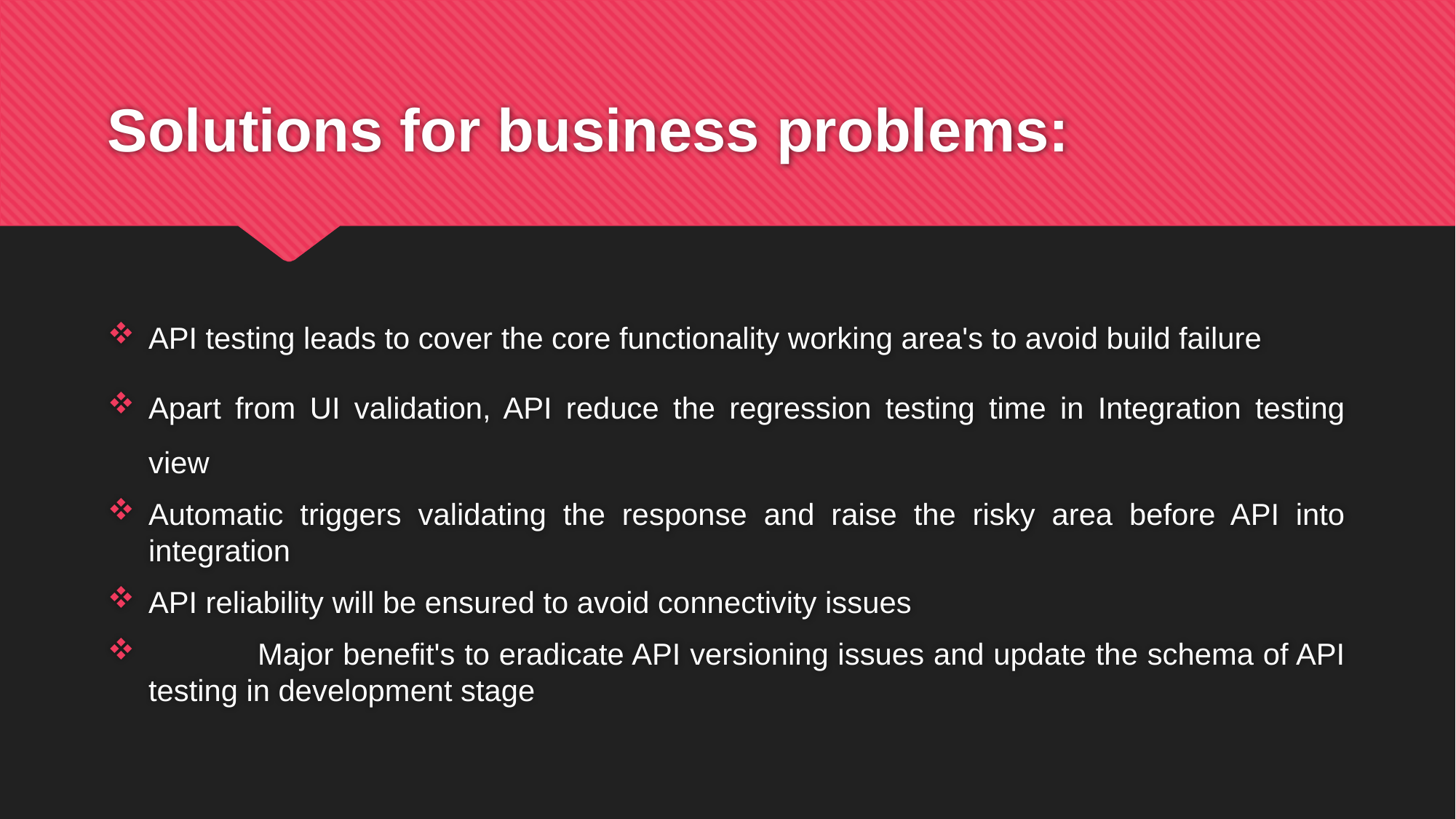

# Solutions for business problems:

API testing leads to cover the core functionality working area's to avoid build failure
Apart from UI validation, API reduce the regression testing time in Integration testing view
Automatic triggers validating the response and raise the risky area before API into integration
API reliability will be ensured to avoid connectivity issues
	Major benefit's to eradicate API versioning issues and update the schema of API testing in development stage